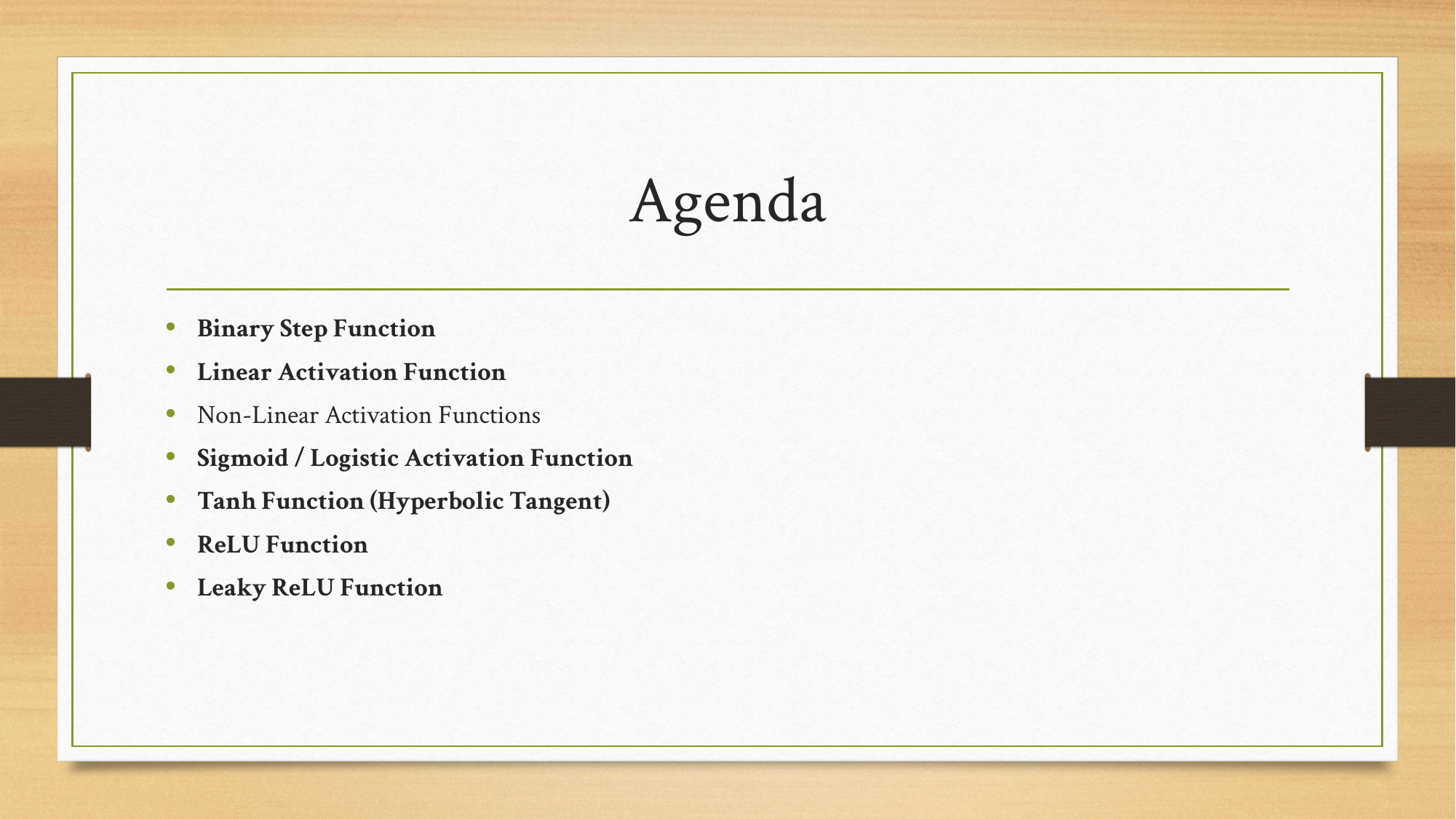

# Agenda
Binary Step Function
Linear Activation Function
Non-Linear Activation Functions
Sigmoid / Logistic Activation Function
Tanh Function (Hyperbolic Tangent)
ReLU Function
Leaky ReLU Function